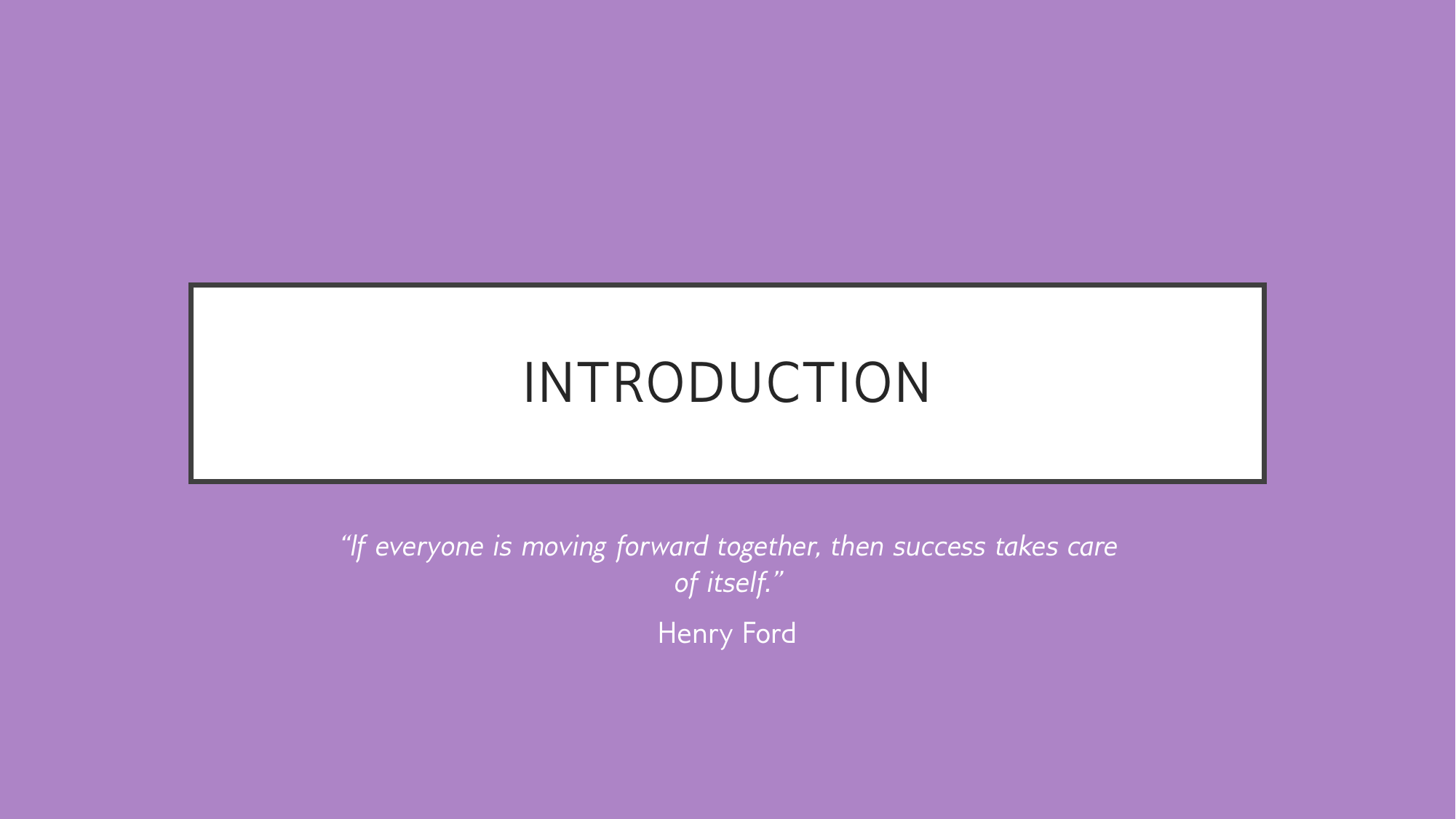

# introduction
“If everyone is moving forward together, then success takes care of itself.”
Henry Ford